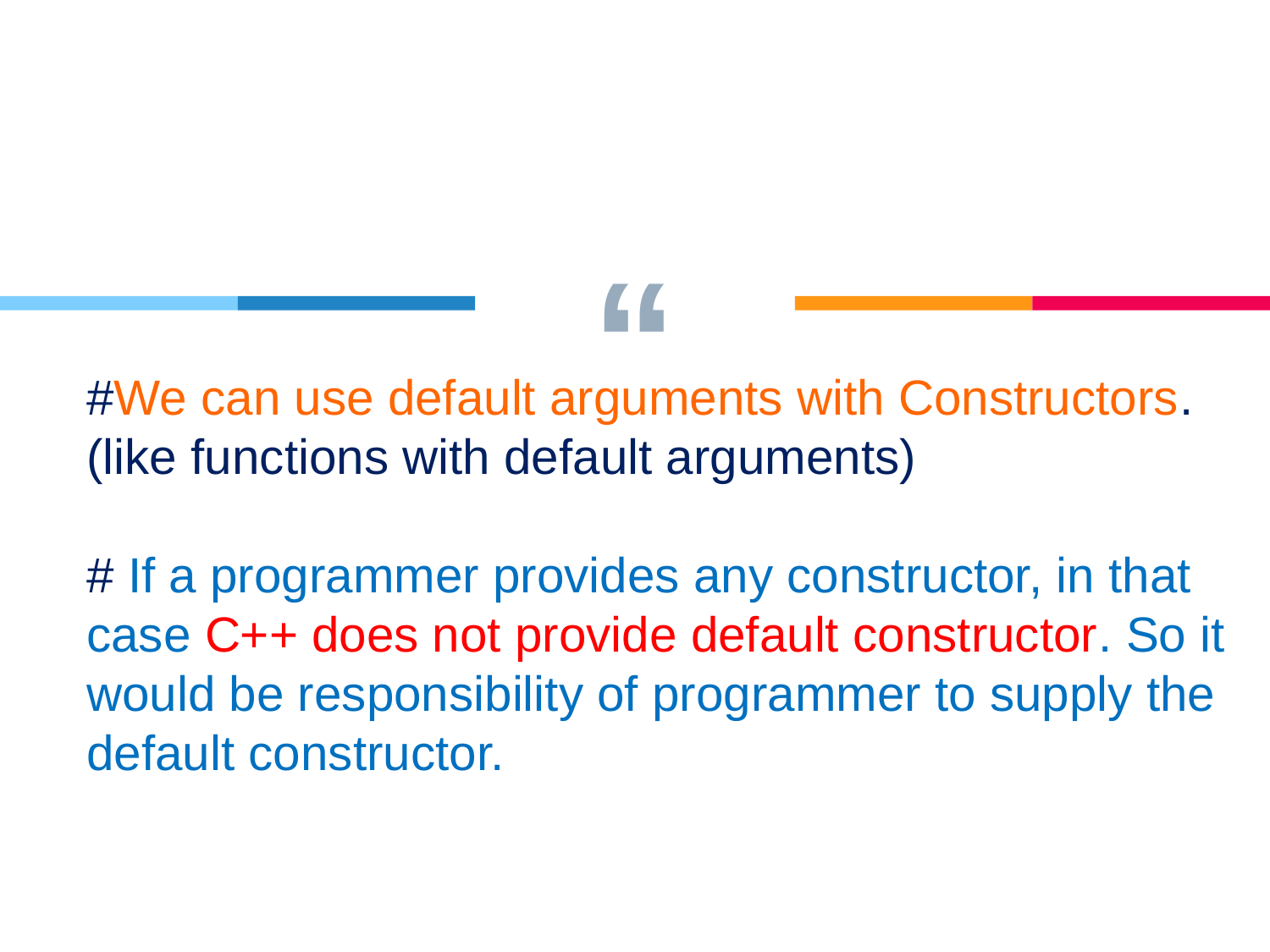

#We can use default arguments with Constructors.(like functions with default arguments)

# If a programmer provides any constructor, in that case C++ does not provide default constructor. So it would be responsibility of programmer to supply the default constructor.